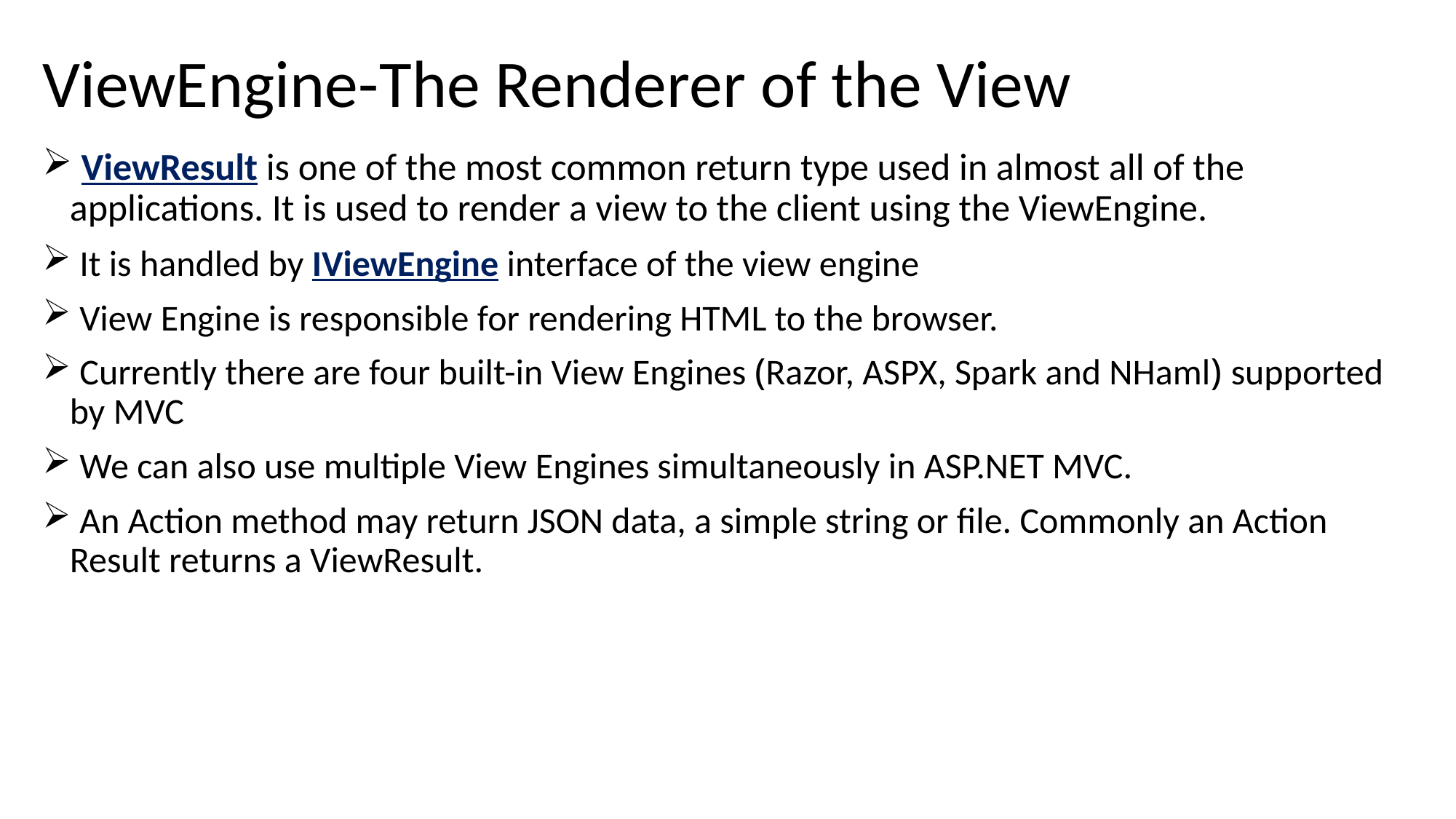

# ViewEngine-The Renderer of the View
 ViewResult is one of the most common return type used in almost all of the applications. It is used to render a view to the client using the ViewEngine.
 It is handled by IViewEngine interface of the view engine
 View Engine is responsible for rendering HTML to the browser.
 Currently there are four built-in View Engines ﴾Razor, ASPX, Spark and NHaml﴿ supported by MVC
 We can also use multiple View Engines simultaneously in ASP.NET MVC.
 An Action method may return JSON data, a simple string or file. Commonly an Action Result returns a ViewResult.